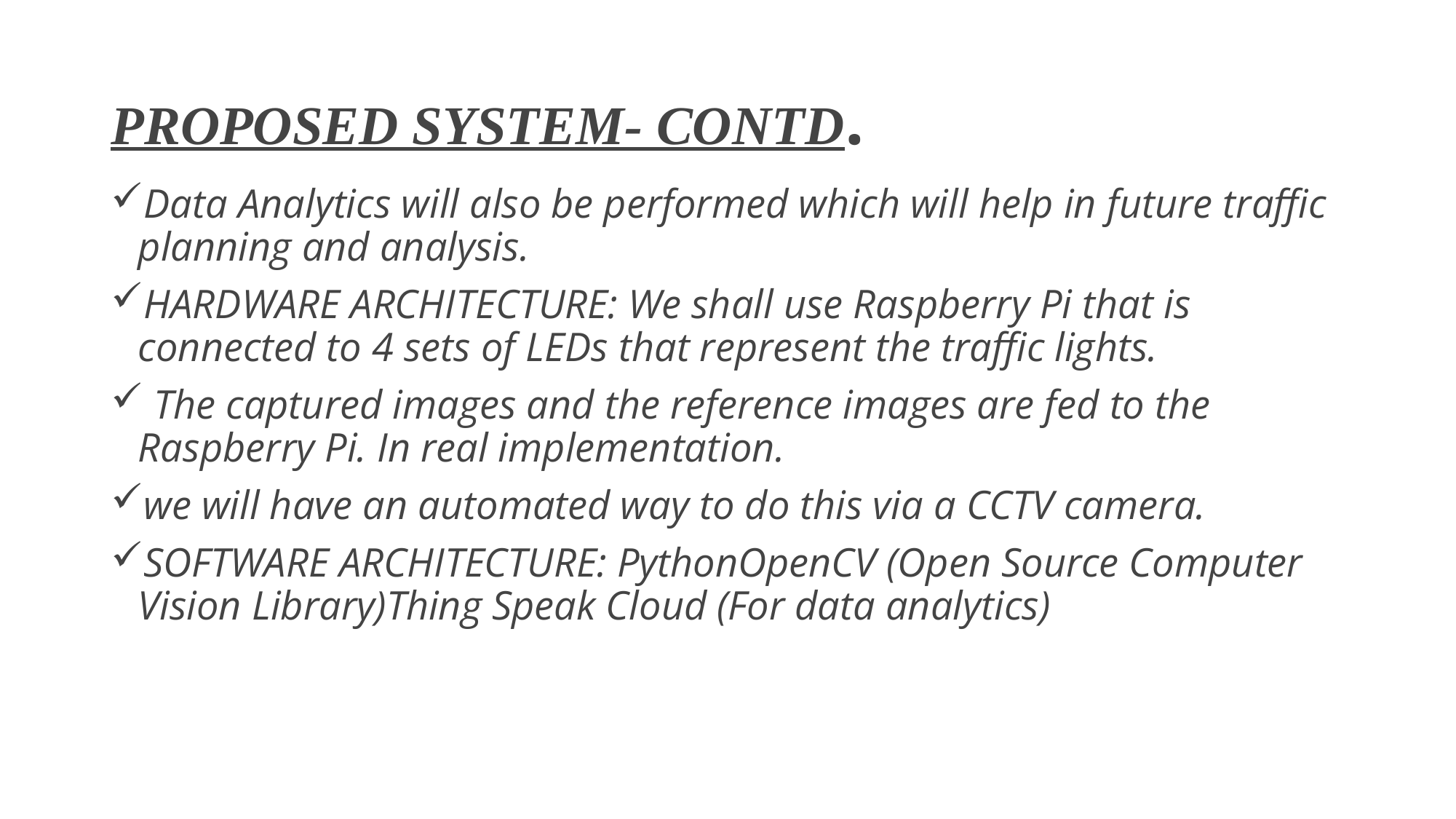

# PROPOSED SYSTEM- CONTD.
Data Analytics will also be performed which will help in future traffic planning and analysis.
HARDWARE ARCHITECTURE: We shall use Raspberry Pi that is connected to 4 sets of LEDs that represent the traffic lights.
 The captured images and the reference images are fed to the Raspberry Pi. In real implementation.
we will have an automated way to do this via a CCTV camera.
SOFTWARE ARCHITECTURE: PythonOpenCV (Open Source Computer Vision Library)Thing Speak Cloud (For data analytics)